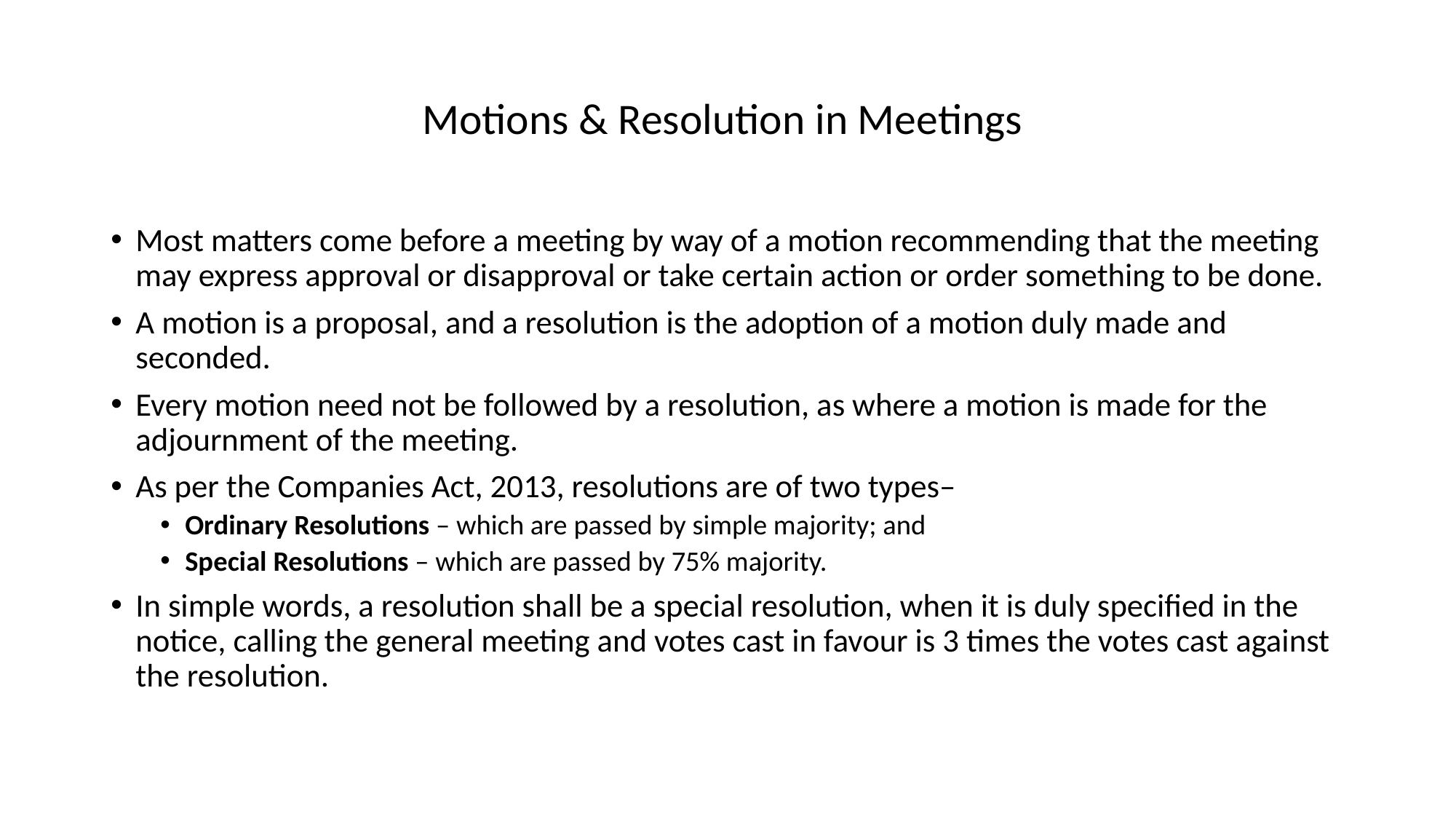

# Motions & Resolution in Meetings
Most matters come before a meeting by way of a motion recommending that the meeting may express approval or disapproval or take certain action or order something to be done.
A motion is a proposal, and a resolution is the adoption of a motion duly made and seconded.
Every motion need not be followed by a resolution, as where a motion is made for the adjournment of the meeting.
As per the Companies Act, 2013, resolutions are of two types–
Ordinary Resolutions – which are passed by simple majority; and
Special Resolutions – which are passed by 75% majority.
In simple words, a resolution shall be a special resolution, when it is duly specified in the notice, calling the general meeting and votes cast in favour is 3 times the votes cast against the resolution.